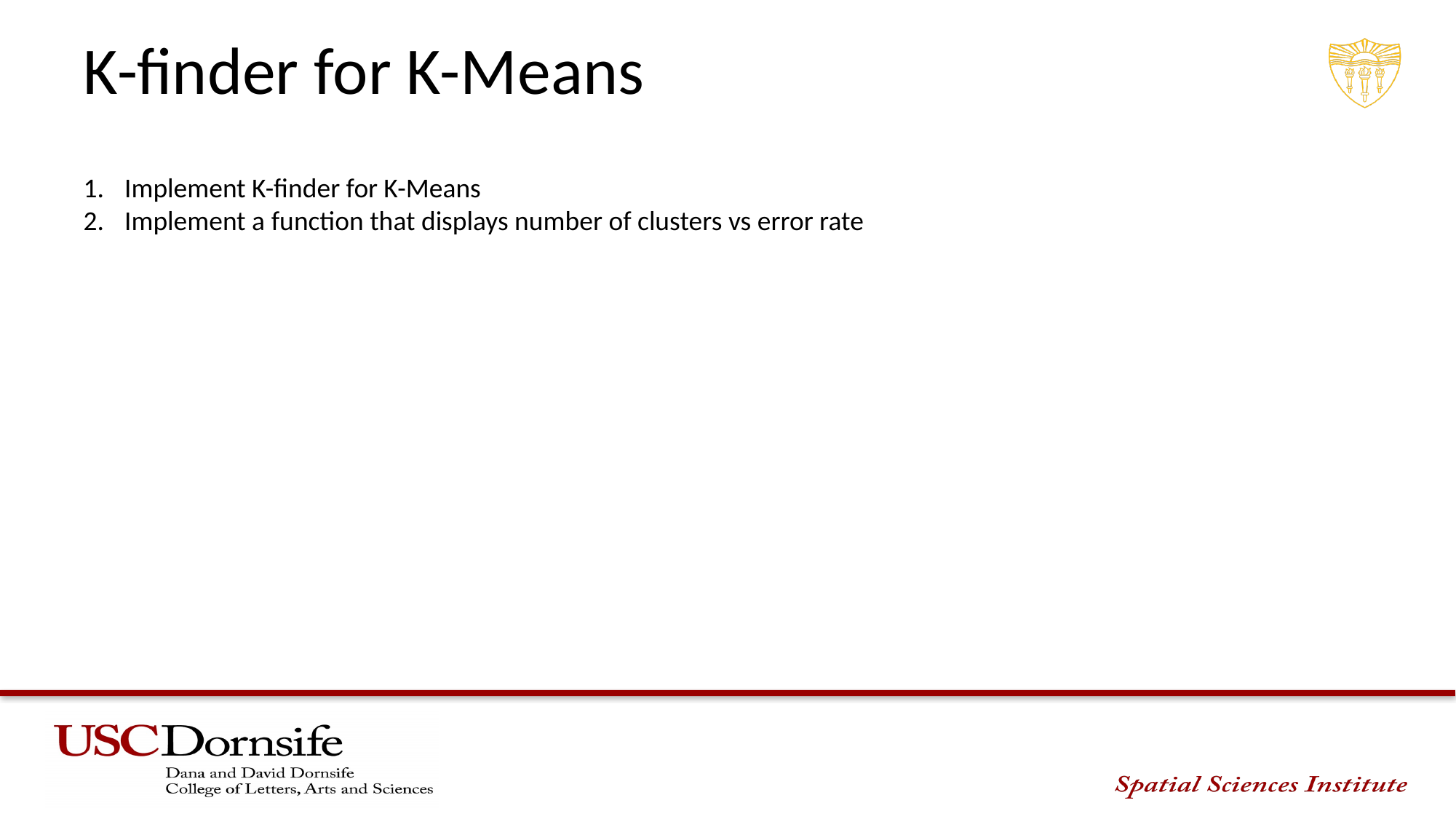

# K-finder for K-Means
Implement K-finder for K-Means
Implement a function that displays number of clusters vs error rate